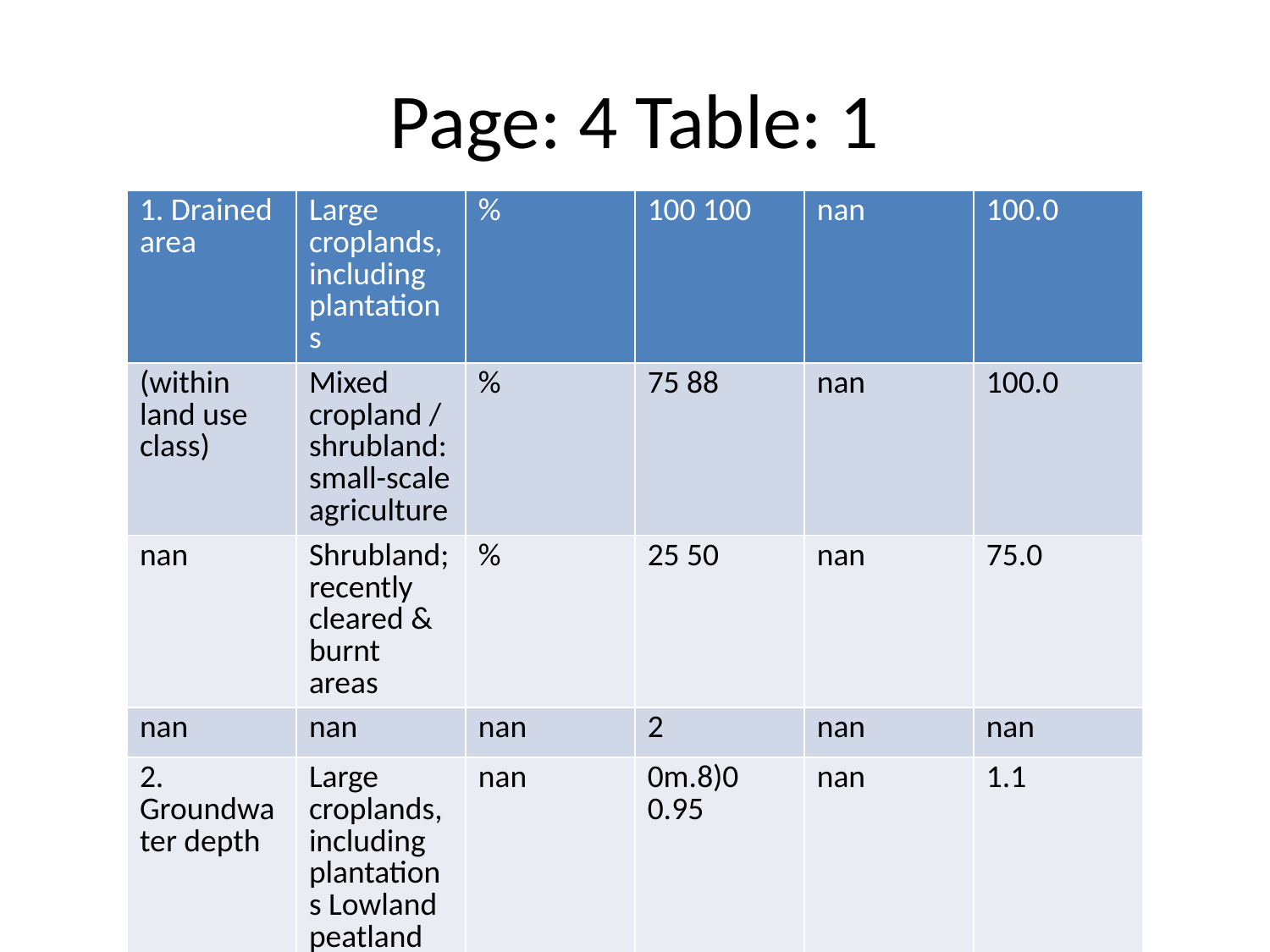

# Page: 4 Table: 1
| 1. Drained area | Large croplands, including plantations | % | 100 100 | nan | 100.0 |
| --- | --- | --- | --- | --- | --- |
| (within land use class) | Mixed cropland / shrubland: small-scale agriculture | % | 75 88 | nan | 100.0 |
| nan | Shrubland; recently cleared & burnt areas | % | 25 50 | nan | 75.0 |
| nan | nan | nan | 2 | nan | nan |
| 2. Groundwater depth | Large croplands, including plantations Lowland peatland area (km | nan | 0m.8)0 0.95 | nan | 1.1 |
| (within land use class) | Mixed cropland / shrubland; small-scale agriculture | m | 0.40 0.60 | nan | 0.8 |
| nan | Shrubland; recently cleared & burnt areas Mosaics & Shmrub Cover, s0h.r2u5b compo0ne.3n3t | nan | nan | nan | 0.4 |
| nan | nan | dominant, mainly evergreen | nan | nan | nan |
| 3. Apply relation between groundwater depth and CO2 emission: 91 t/ha/y CO2 emission per m depth | nan | nan | nan | nan | nan |
| nan | Shrub cover, mainly deciduous, (Dry or | nan | nan | nan | nan |
| -14. Result: unit CO2 emission | Large croplands, including plantations | -1 t ha | y 73 bur8n6t) | nan | 100.0 |
| (calculated from 1, 2 and 3) | Mixed cropland / shrubland: small-scale agriculture | -1t ha -1 | y 27 48 | nan | 73.0 |
| nan | nan | -1 | -1 | nan | nan |
| nan | Shrubland; recently cleared & burnt areas | t ha | yTotal shru6bland + bu1rn5t | nan | 27.0 |